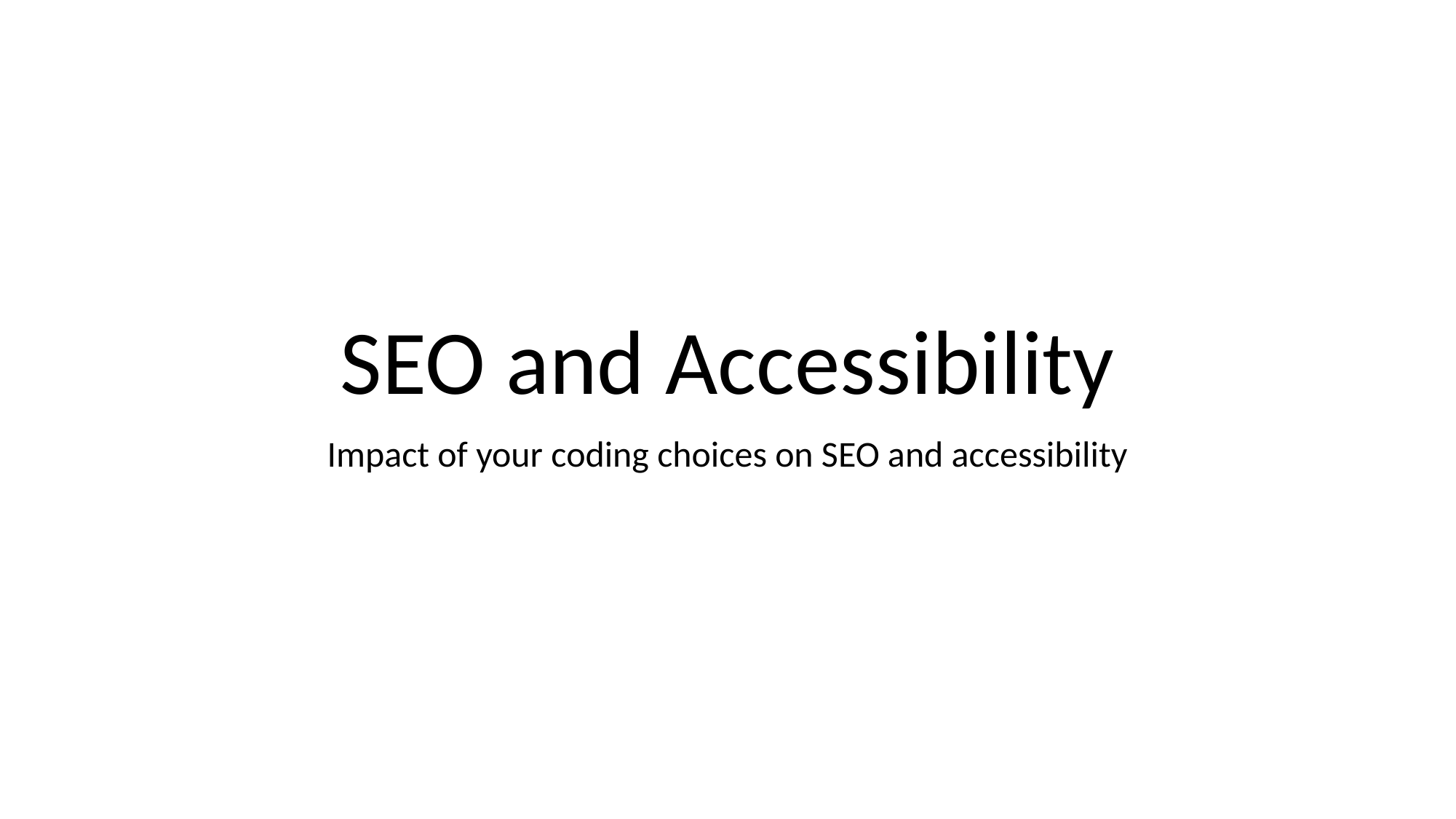

# SEO and Accessibility
Impact of your coding choices on SEO and accessibility